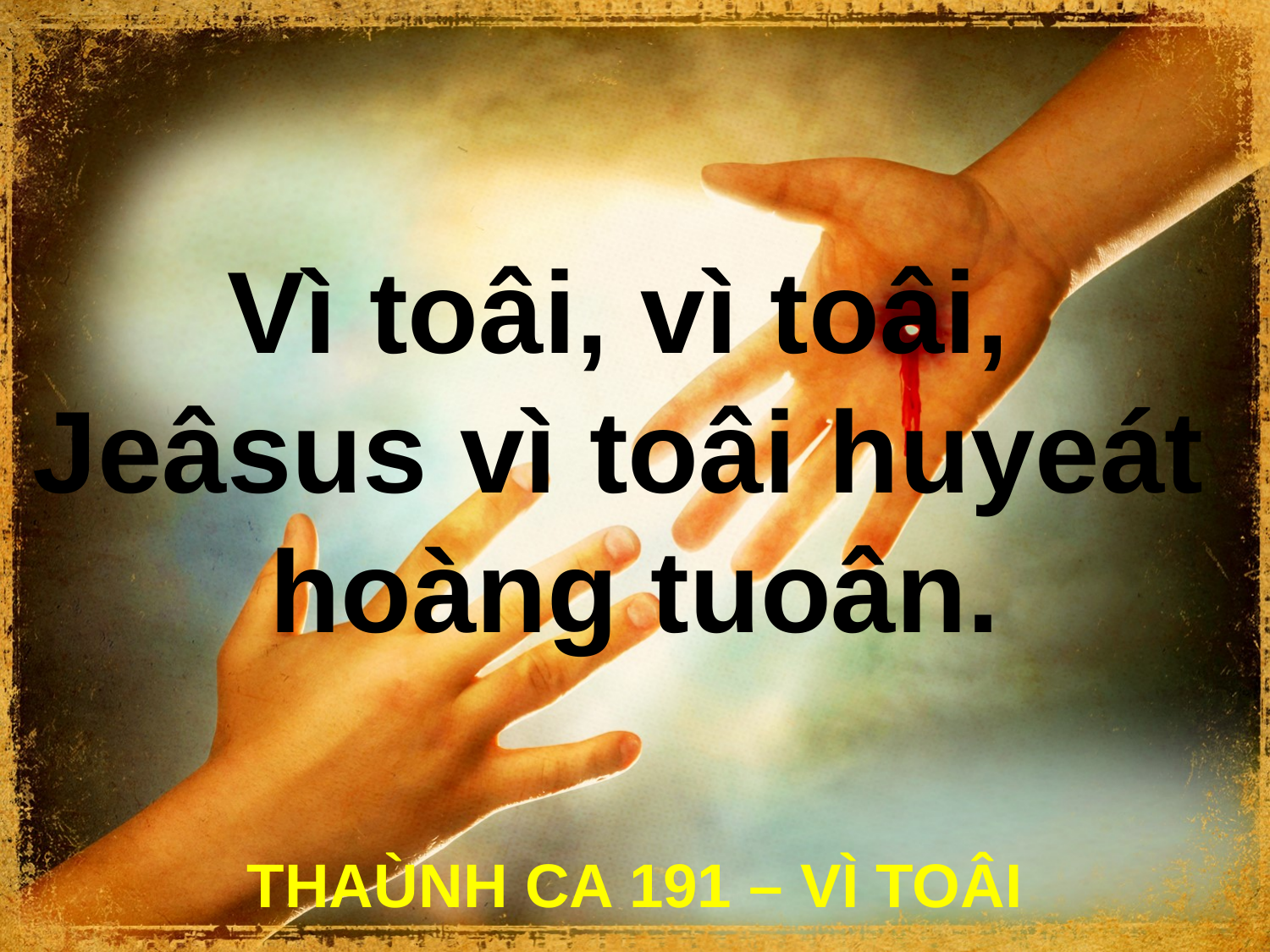

Vì toâi, vì toâi,
Jeâsus vì toâi huyeát
hoàng tuoân.
THAÙNH CA 191 – VÌ TOÂI